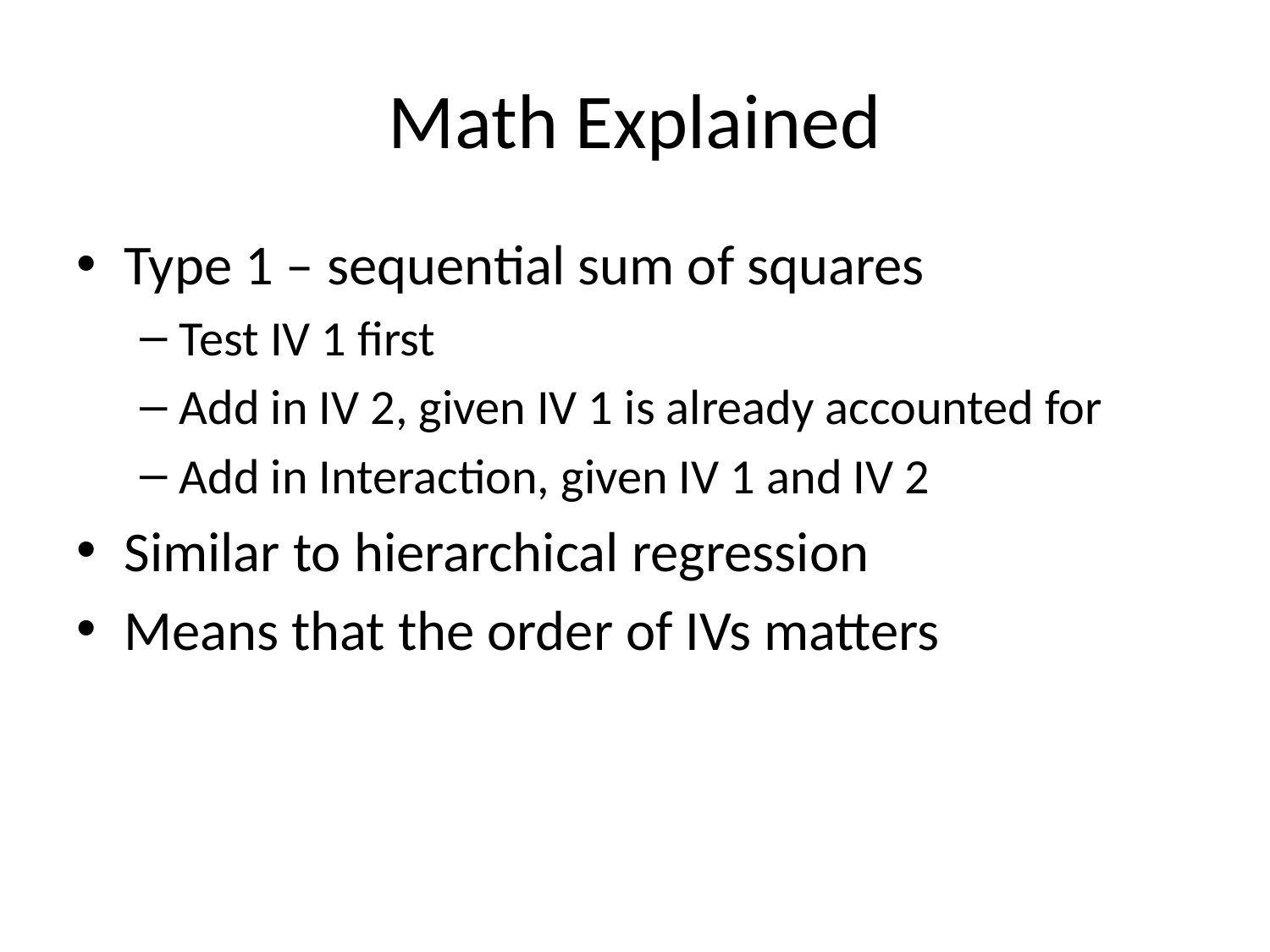

# Math Explained
Type 1 – sequential sum of squares
Test IV 1 first
Add in IV 2, given IV 1 is already accounted for
Add in Interaction, given IV 1 and IV 2
Similar to hierarchical regression
Means that the order of IVs matters